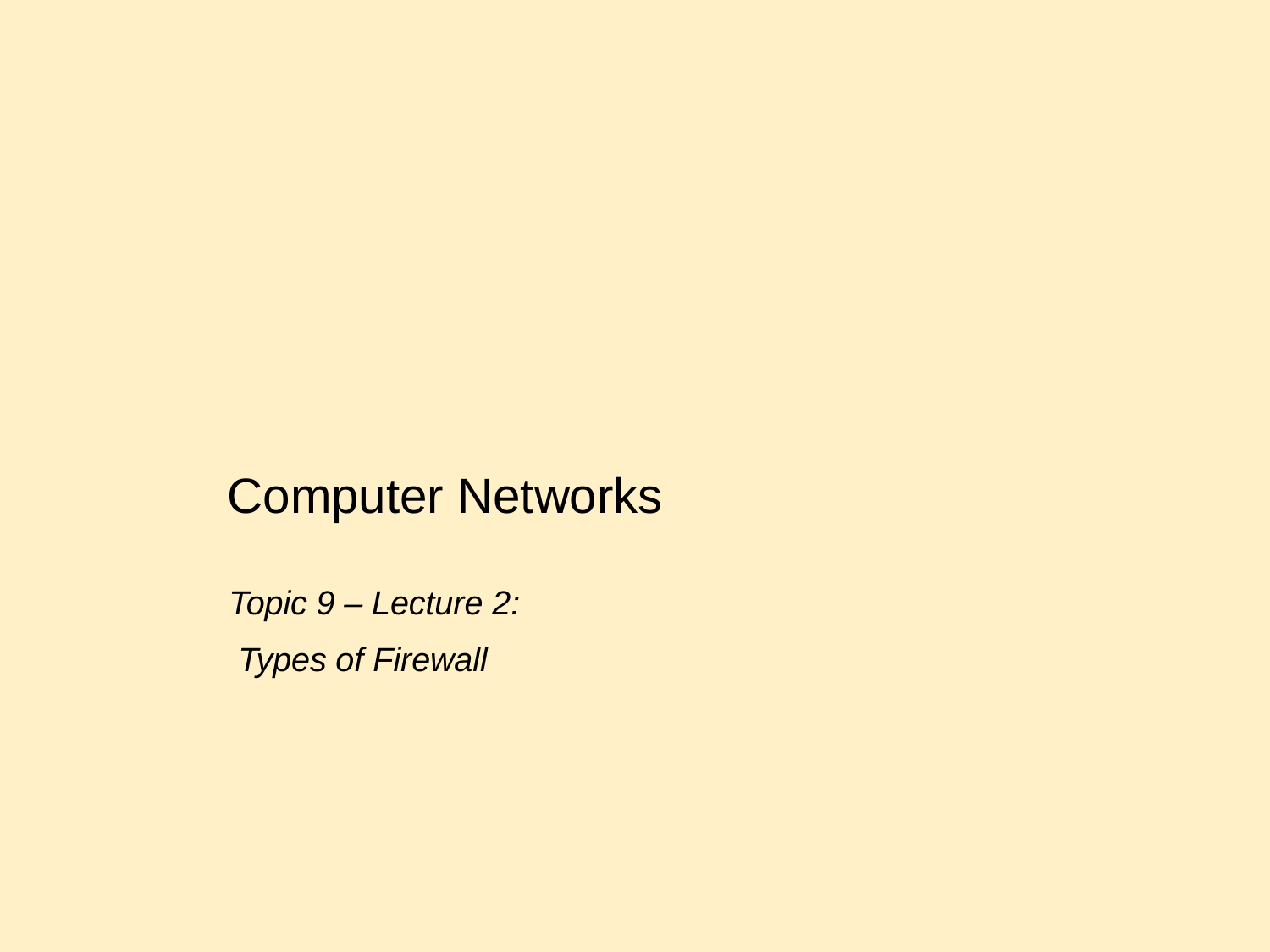

Computer Networks
Topic 9 – Lecture 2:  Types of Firewall